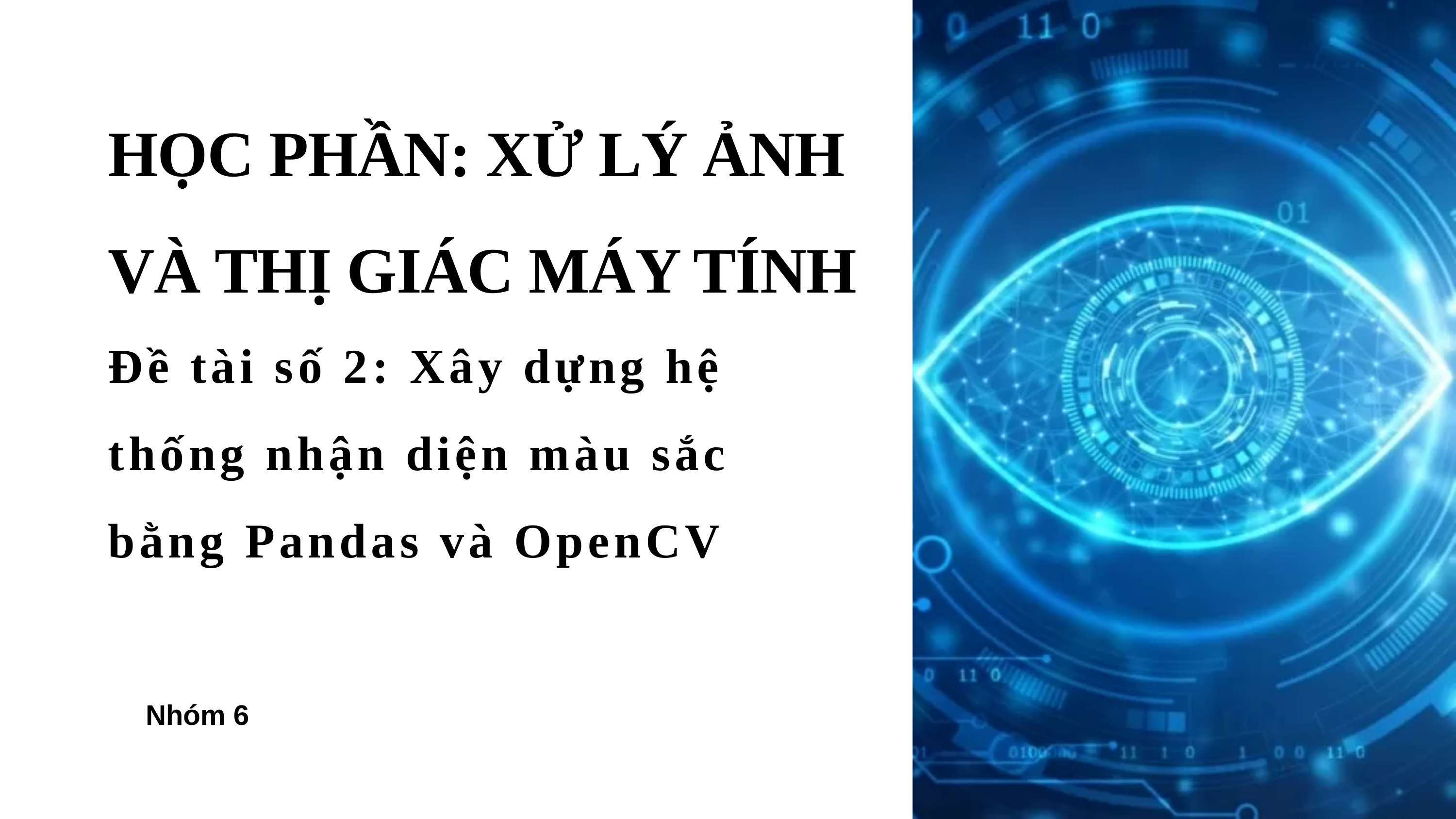

HỌC PHẦN: XỬ LÝ ẢNH VÀ THỊ GIÁC MÁY TÍNH
Đề tài số 2: Xây dựng hệ thống nhận diện màu sắc bằng Pandas và OpenCV

Nhóm 6